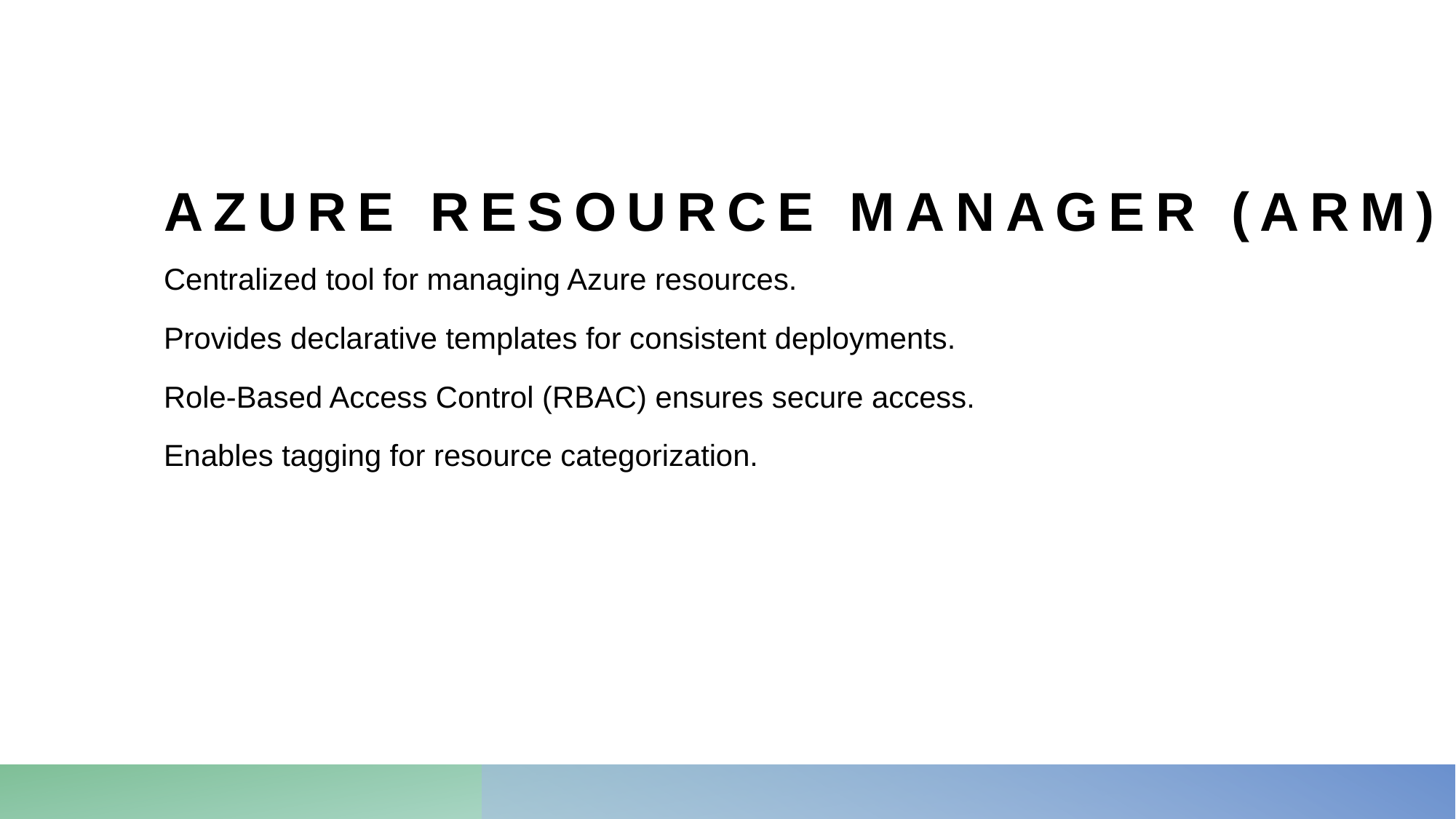

# Azure Resource Manager (ARM)
Centralized tool for managing Azure resources.
Provides declarative templates for consistent deployments.
Role-Based Access Control (RBAC) ensures secure access.
Enables tagging for resource categorization.